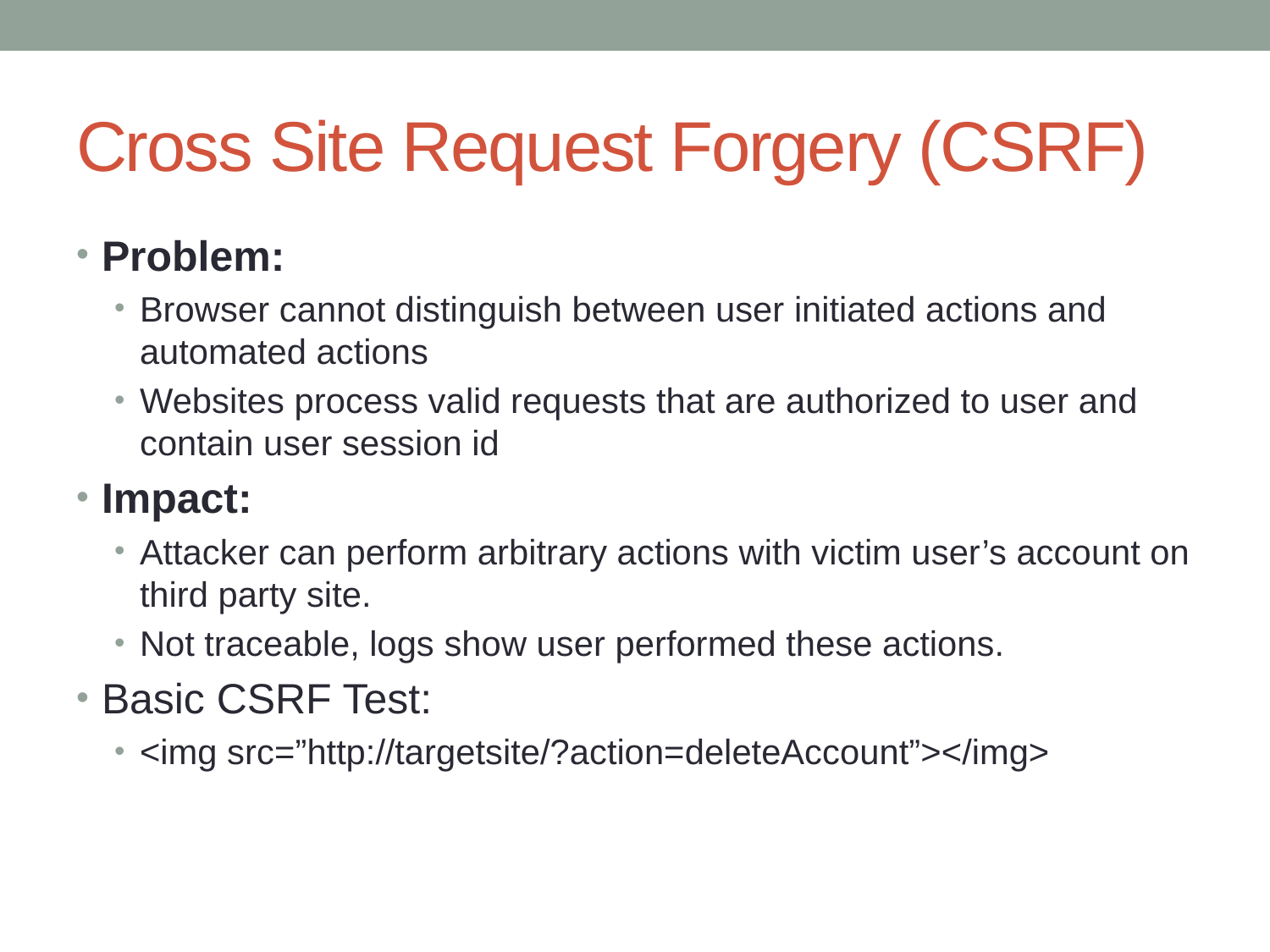

# Cross Site Request Forgery (CSRF)
Problem:
Browser cannot distinguish between user initiated actions and automated actions
Websites process valid requests that are authorized to user and contain user session id
Impact:
Attacker can perform arbitrary actions with victim user’s account on third party site.
Not traceable, logs show user performed these actions.
Basic CSRF Test:
<img src=”http://targetsite/?action=deleteAccount”></img>